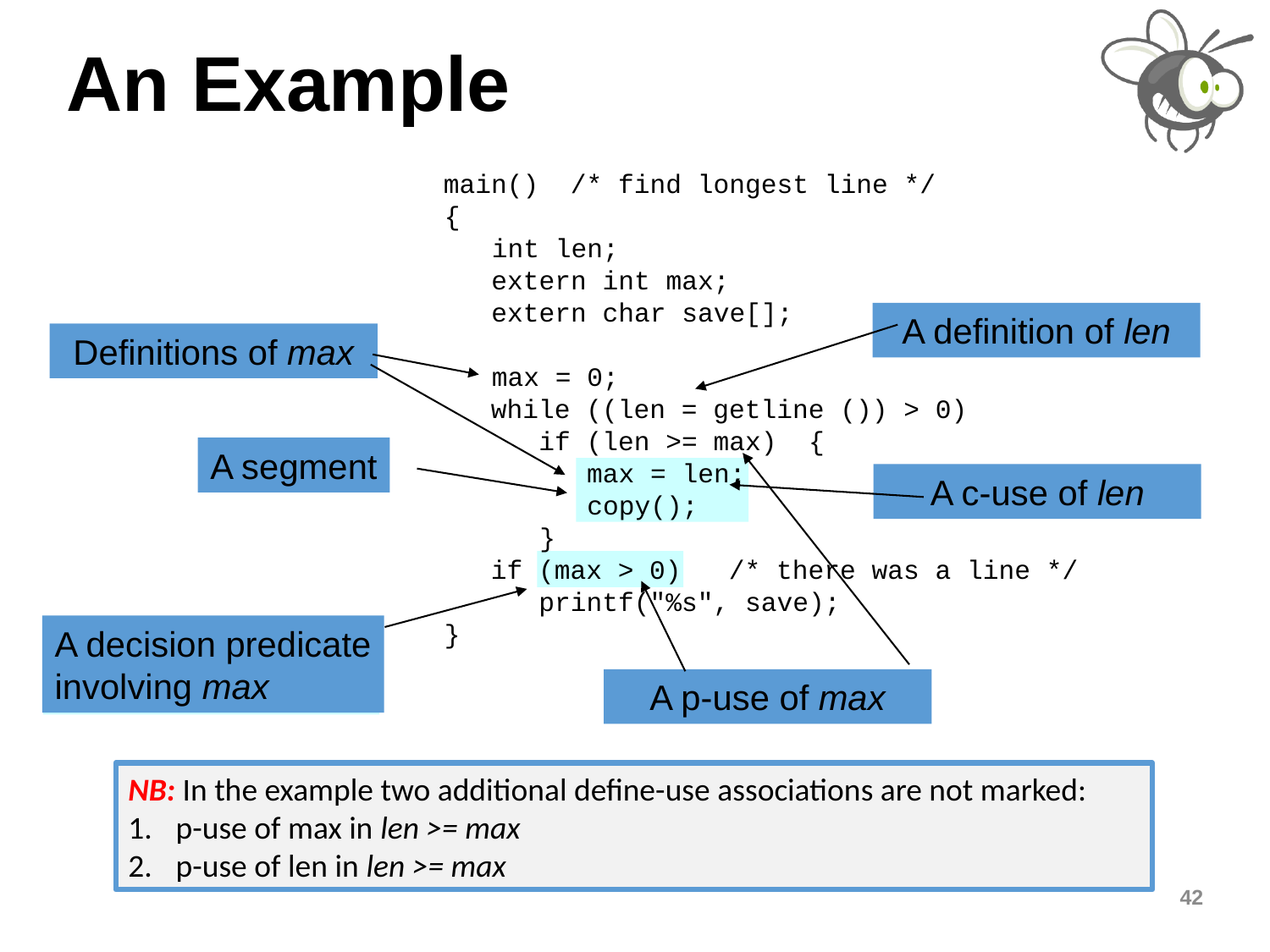

# An Example
main()  /* find longest line */
{
   int len;
   extern int max;
   extern char save[];
A definition of len

Definitions of max

   max = 0;

   while ((len = getline ()) > 0)
      if (len >= max)  {
A segment

         max = len;

A c-use of len

         copy();
      }

   if (max > 0)   /* there was a line */

      printf("%s", save);

A decision predicate
involving max
}

A p-use of max

NB: In the example two additional define-use associations are not marked:
p-use of max in len >= max
p-use of len in len >= max
42